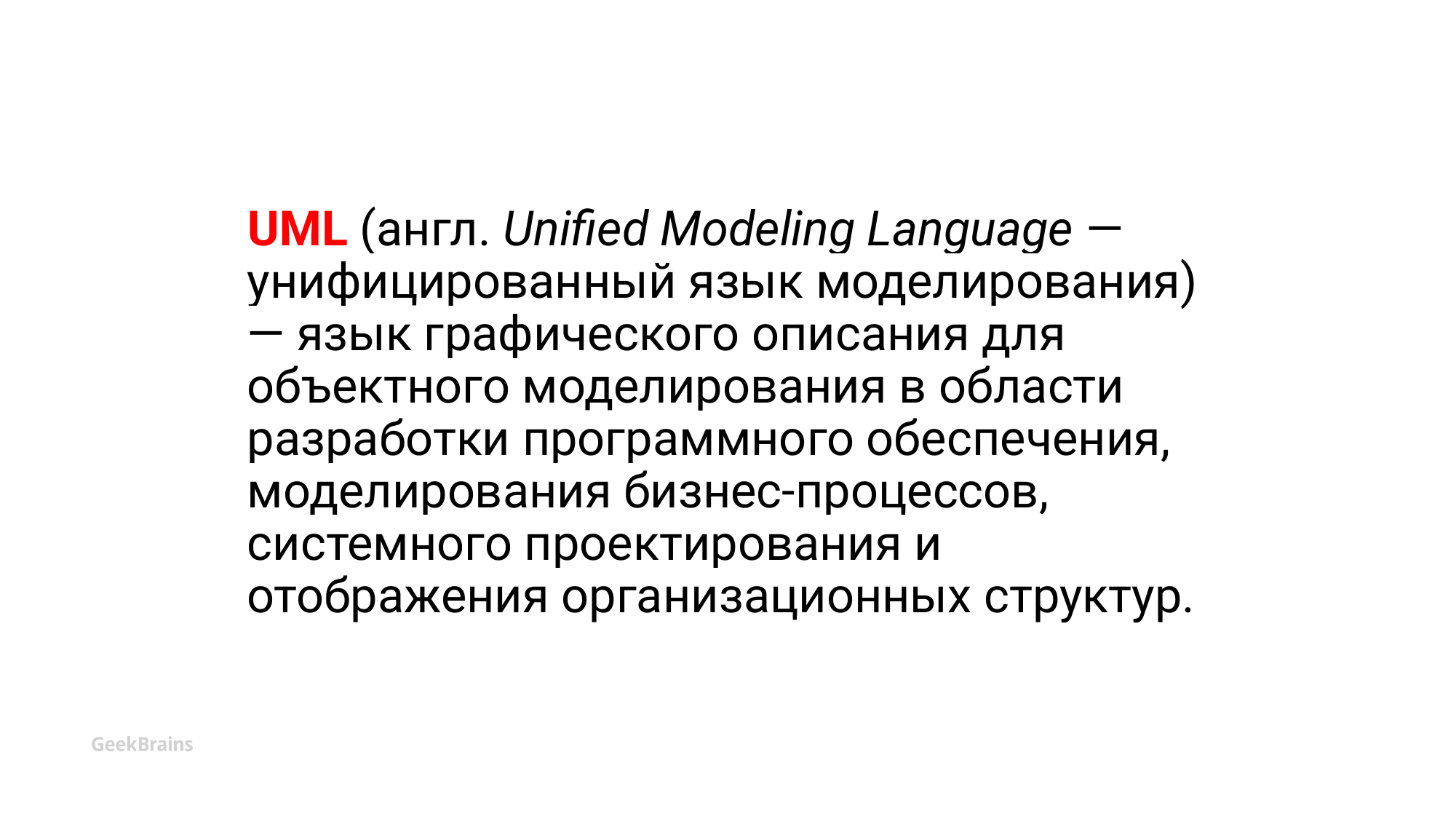

# UML (англ. Unified Modeling Language — унифицированный язык моделирования) — язык графического описания для объектного моделирования в области разработки программного обеспечения, моделирования бизнес-процессов, системного проектирования и отображения организационных структур.